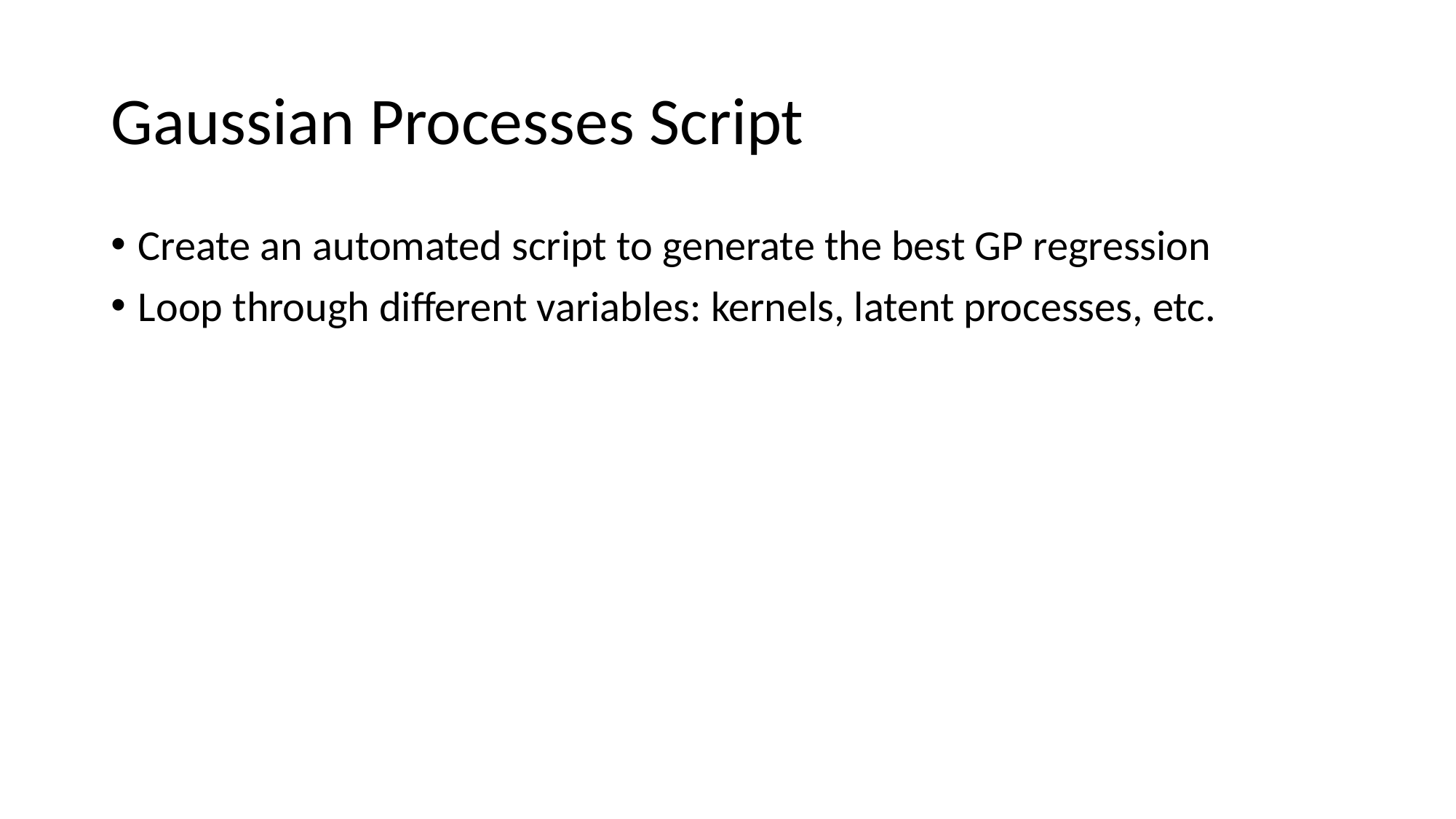

# Gaussian Processes Script
Create an automated script to generate the best GP regression
Loop through different variables: kernels, latent processes, etc.